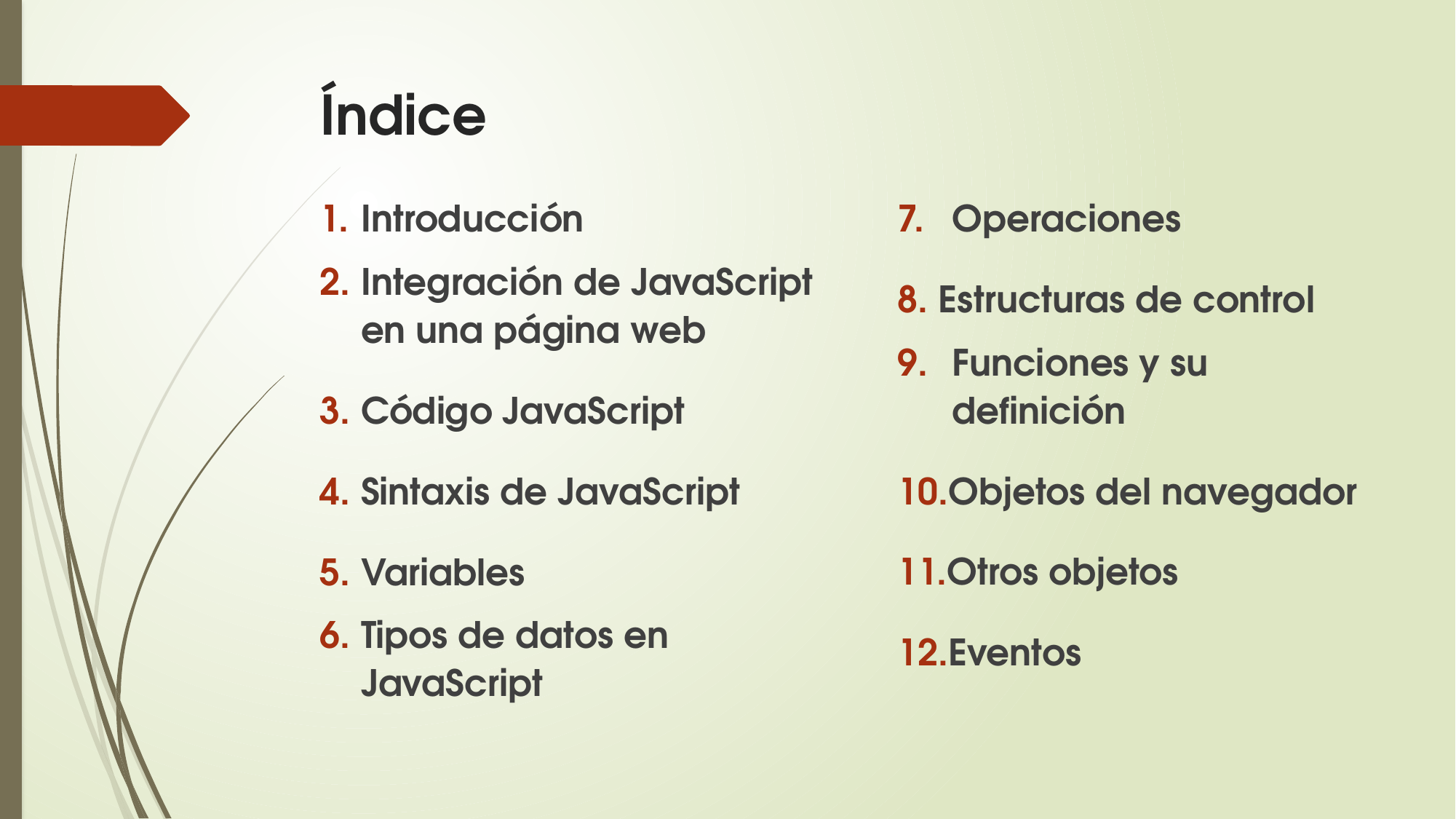

# Índice
Introducción
Integración de JavaScript en una página web
Código JavaScript
Sintaxis de JavaScript
Variables
Tipos de datos en JavaScript

Operaciones
Estructuras de control
Funciones y su definición
Objetos del navegador
Otros objetos
Eventos